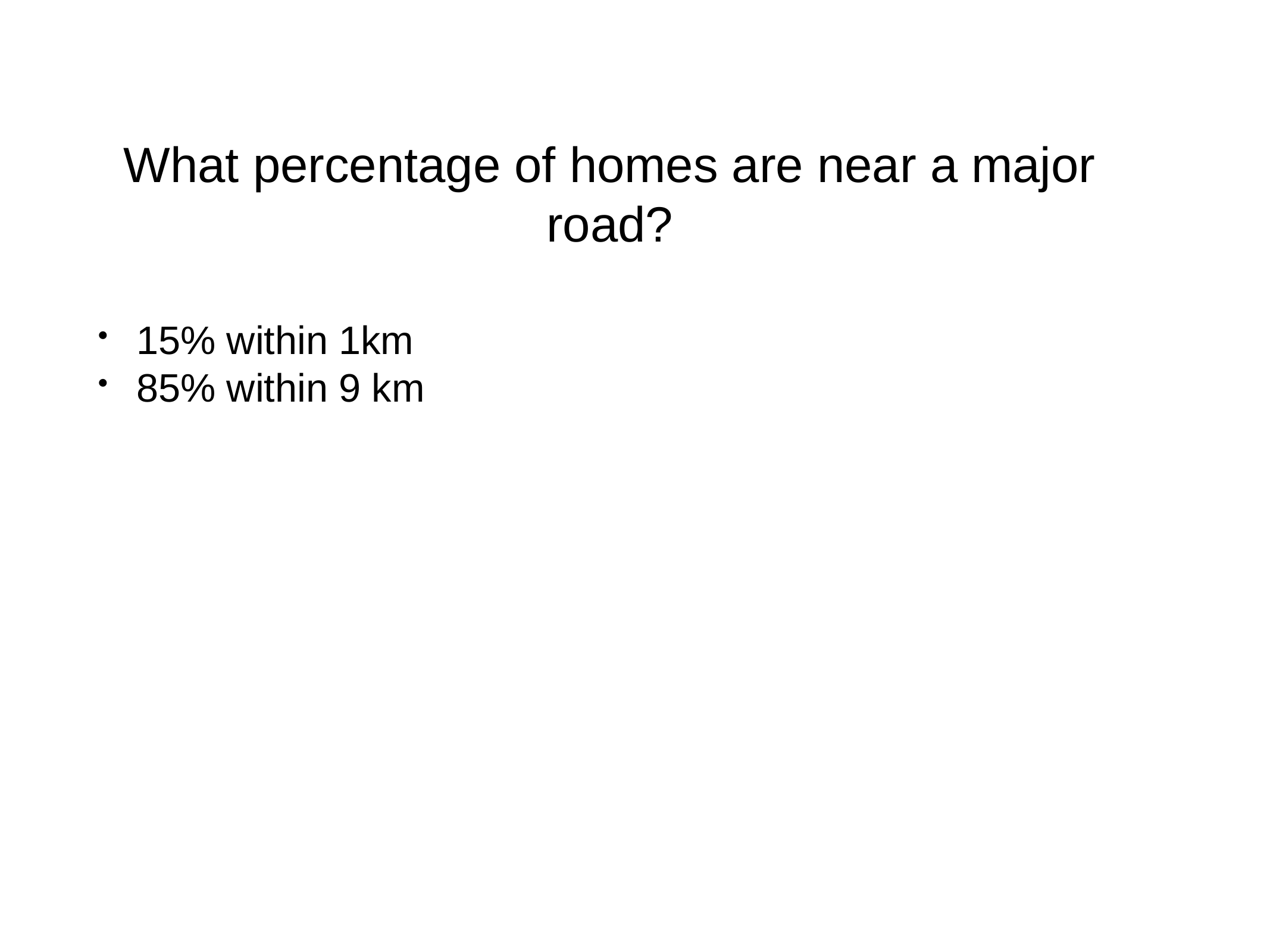

# What percentage of homes are near a major road?
15% within 1km
85% within 9 km